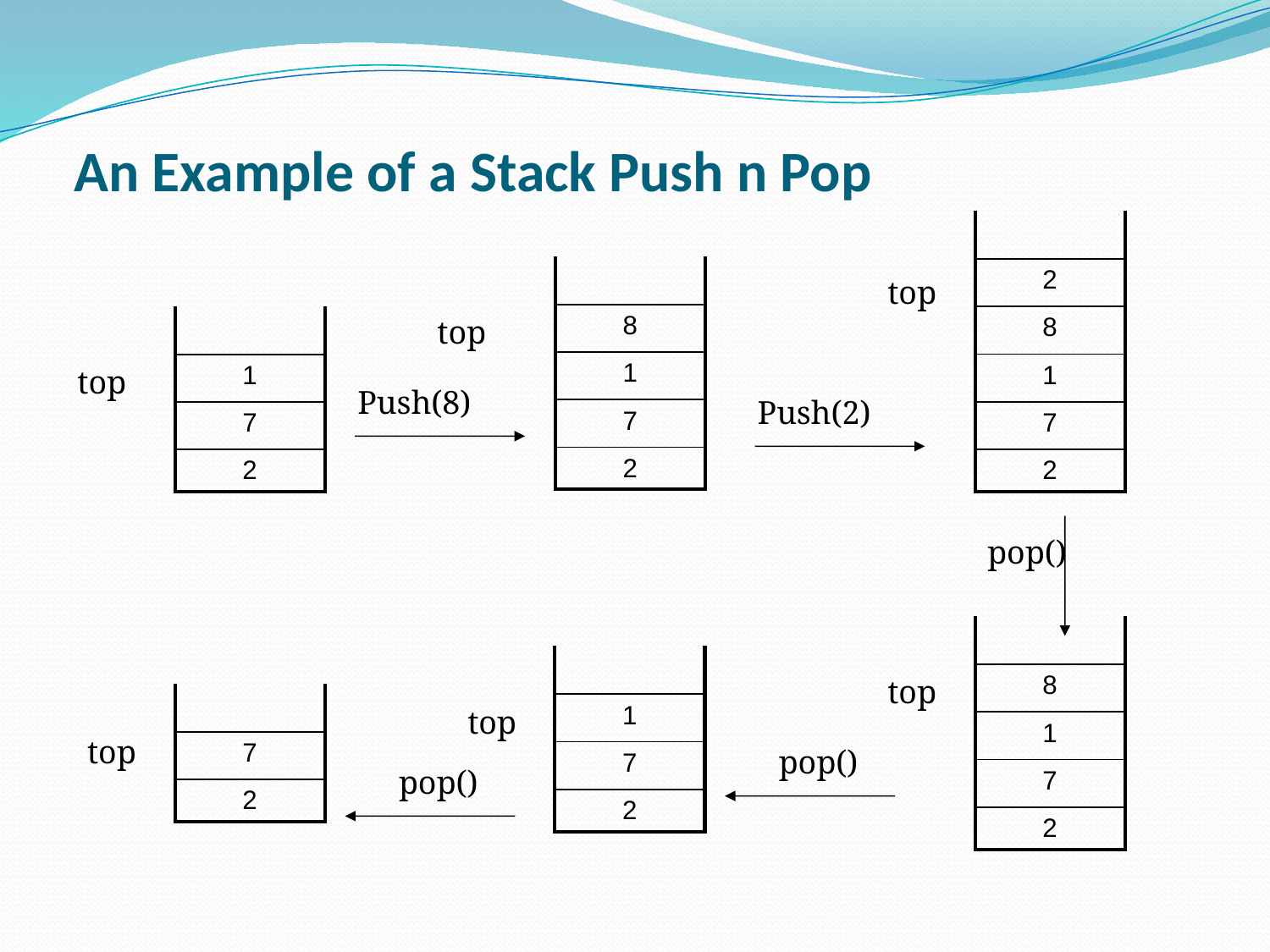

# An Example of a Stack Push n Pop
|  |
| --- |
| 2 |
| 8 |
| 1 |
| 7 |
| 2 |
|  |
| --- |
| 8 |
| 1 |
| 7 |
| 2 |
top
|  |
| --- |
| 1 |
| 7 |
| 2 |
top
top
Push(8)

Push(2)

pop()

|  |
| --- |
| 8 |
| 1 |
| 7 |
| 2 |
|  |
| --- |
| 1 |
| 7 |
| 2 |
top
|  |
| --- |
| 7 |
| 2 |
top
top
pop()

pop()